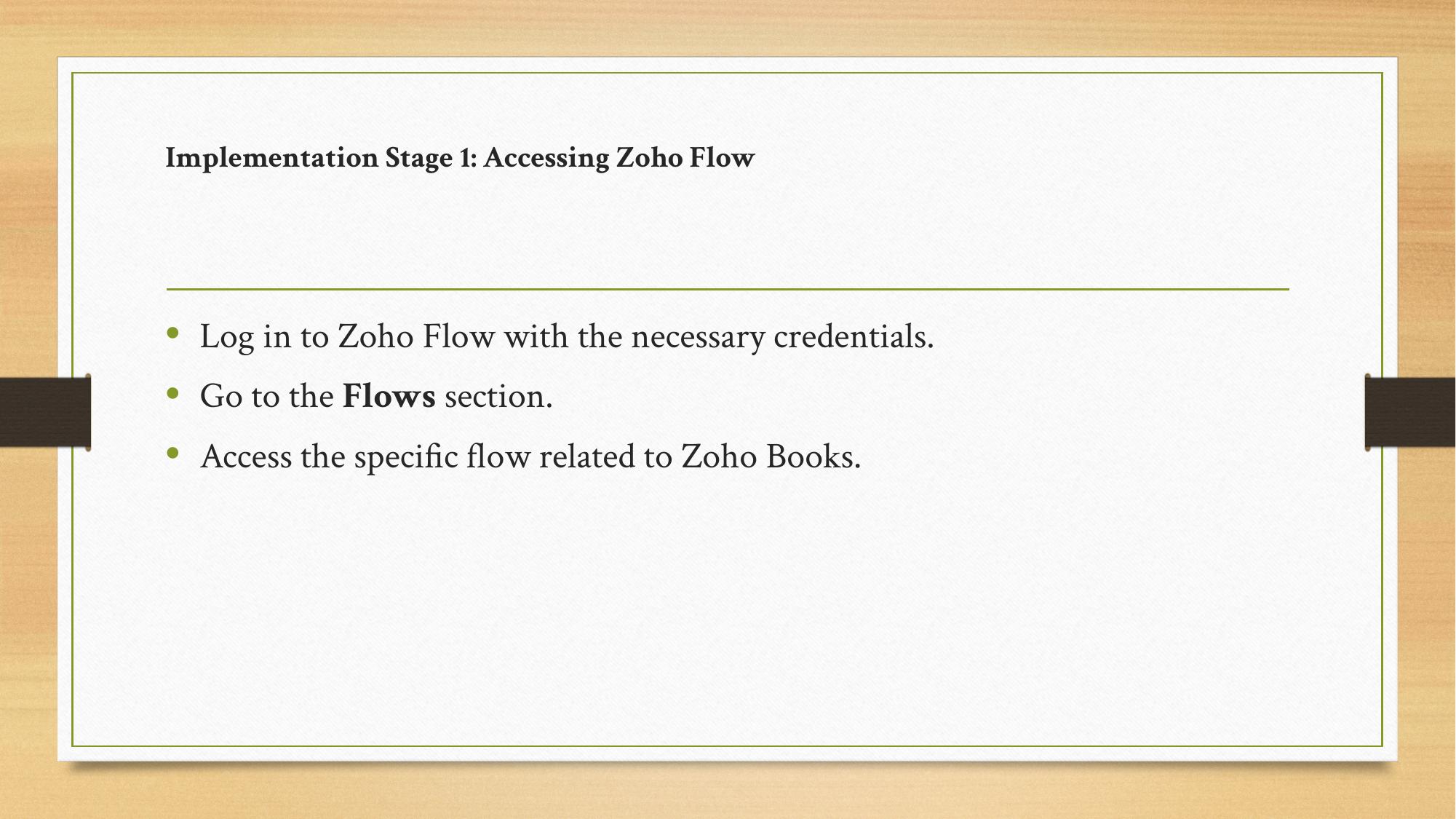

# Implementation Stage 1: Accessing Zoho Flow
Log in to Zoho Flow with the necessary credentials.
Go to the Flows section.
Access the specific flow related to Zoho Books.